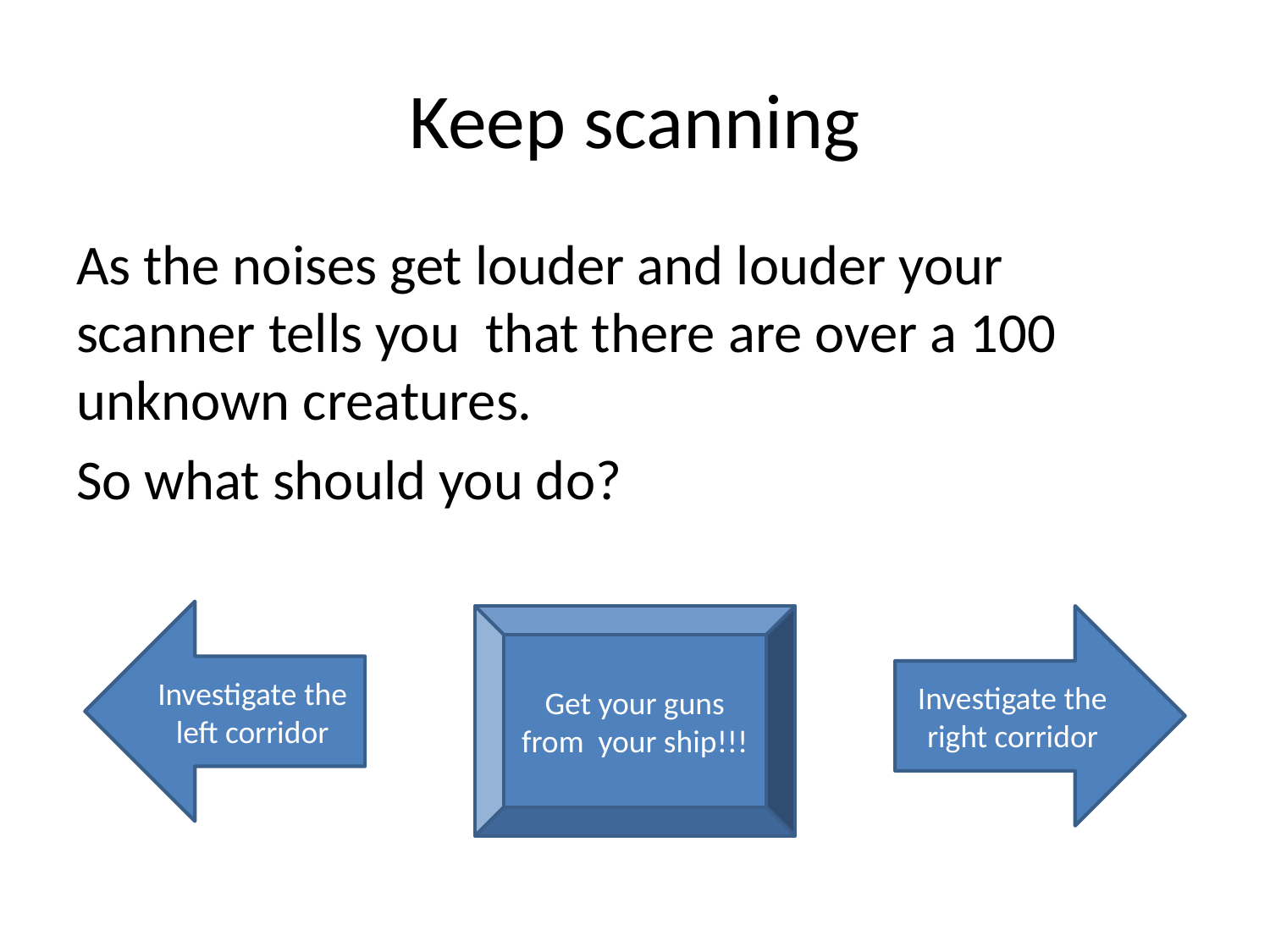

# Keep scanning
As the noises get louder and louder your scanner tells you  that there are over a 100 unknown creatures.
So what should you do?
Investigate the left corridor
Get your guns from  your ship!!!
Investigate the right corridor